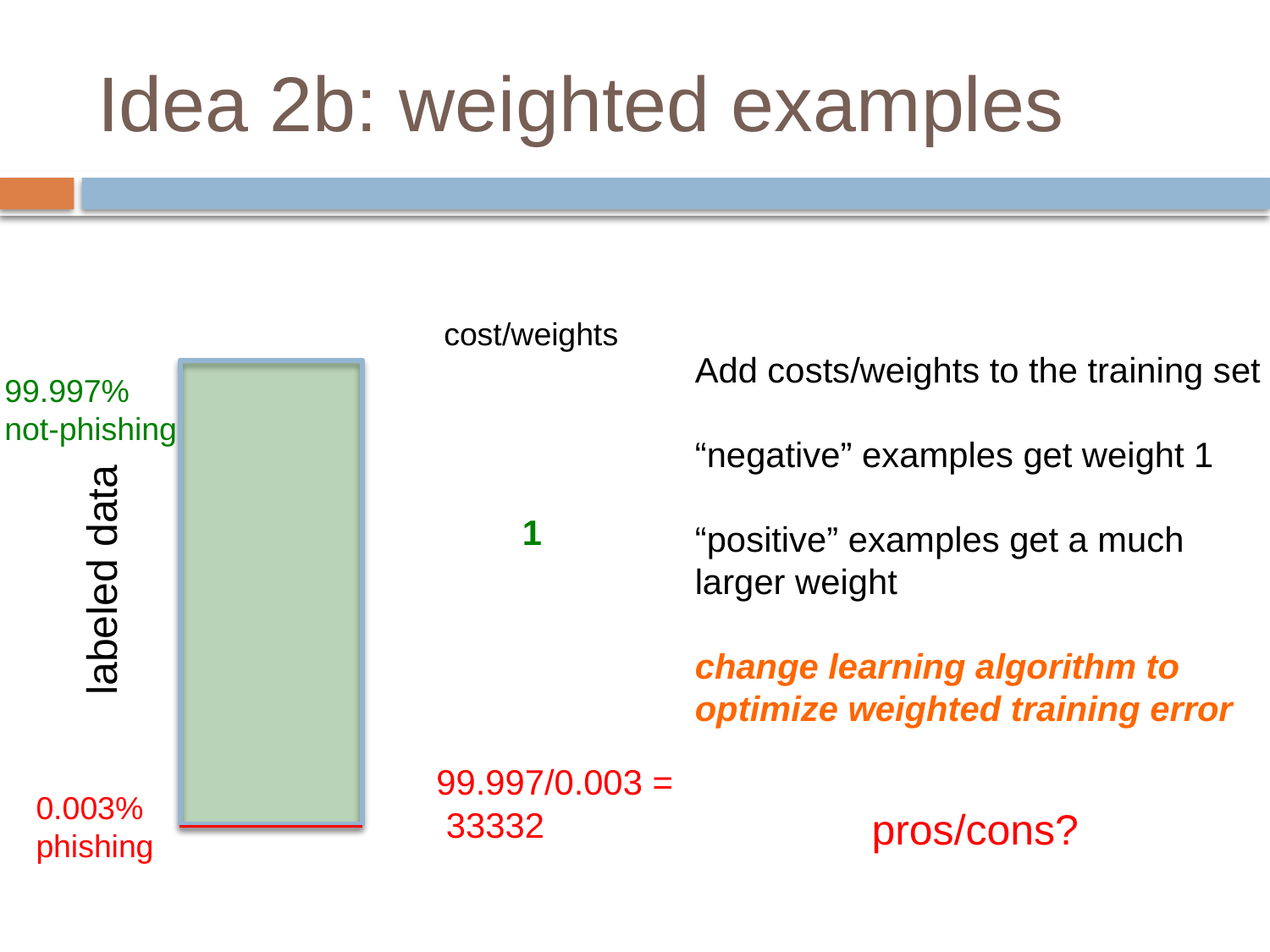

# Idea 2b: weighted examples
cost/weights
Add costs/weights to the training set

“negative” examples get weight 1

“positive” examples get a much larger weight

change learning algorithm to optimize weighted training error

99.997%
not-phishing
1
labeled data
99.997/0.003 =
 33332
0.003%
phishing
pros/cons?